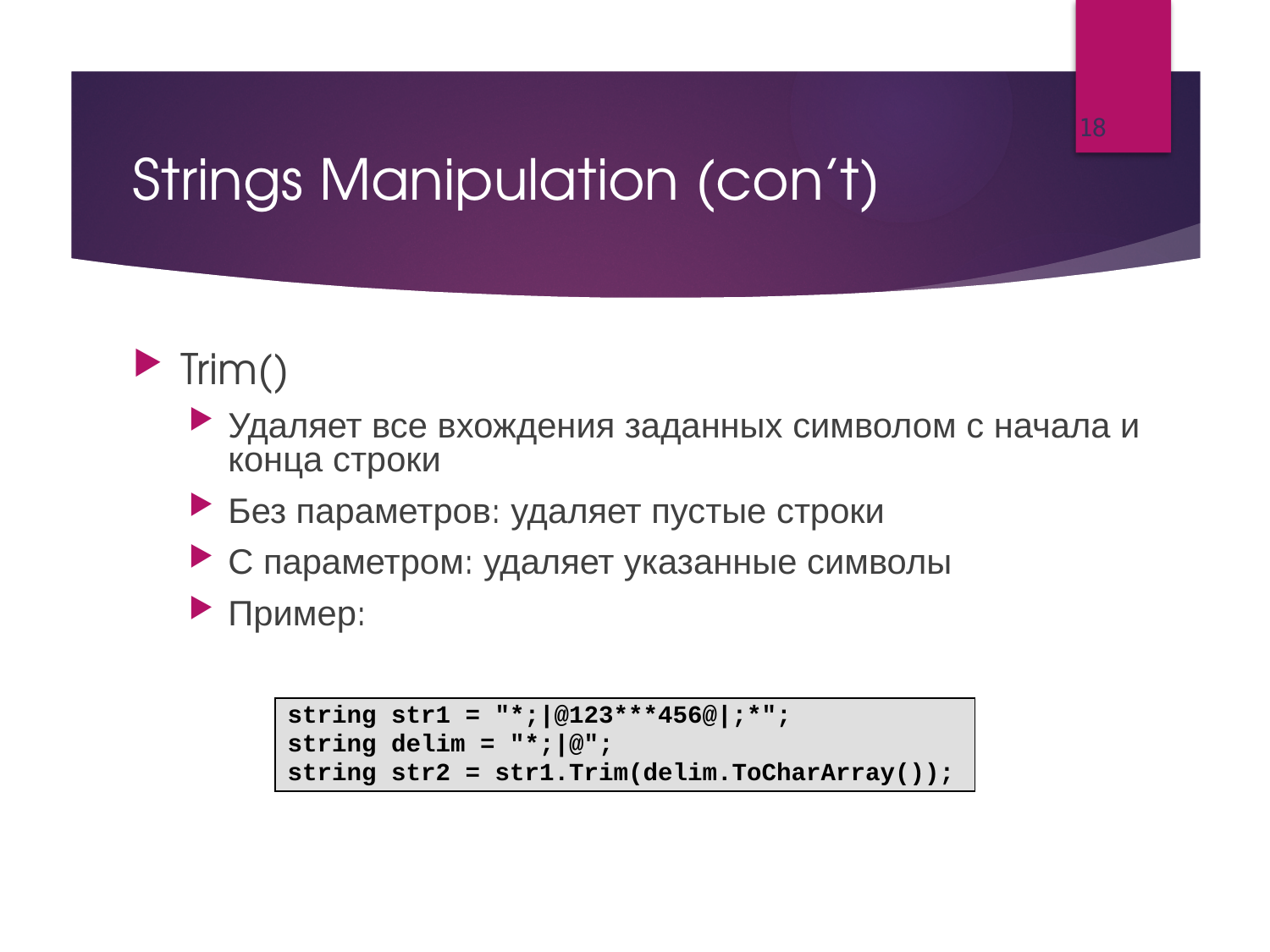

18
# Strings Manipulation (con’t)
Trim()
Удаляет все вхождения заданных символом с начала и конца строки
Без параметров: удаляет пустые строки
С параметром: удаляет указанные символы
Пример:

string str1 = "*;|@123***456@|;*";
string delim = "*;|@";
string str2 = str1.Trim(delim.ToCharArray());